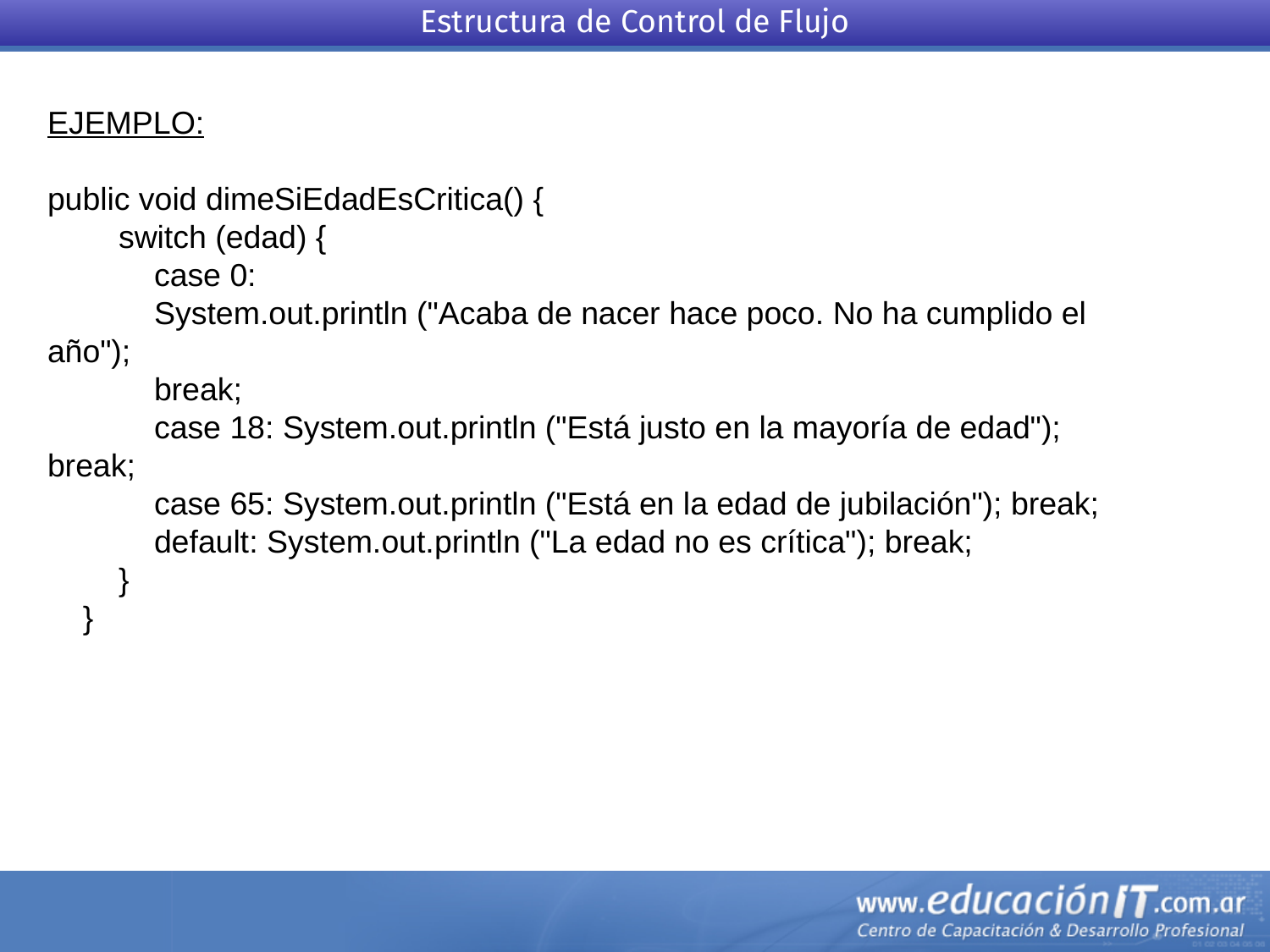

Estructura de Control de Flujo
EJEMPLO:

public void dimeSiEdadEsCritica() {
        switch (edad) {
            case 0:
            System.out.println ("Acaba de nacer hace poco. No ha cumplido el año");
            break;
            case 18: System.out.println ("Está justo en la mayoría de edad"); break;
            case 65: System.out.println ("Está en la edad de jubilación"); break;
            default: System.out.println ("La edad no es crítica"); break;
        }
    }